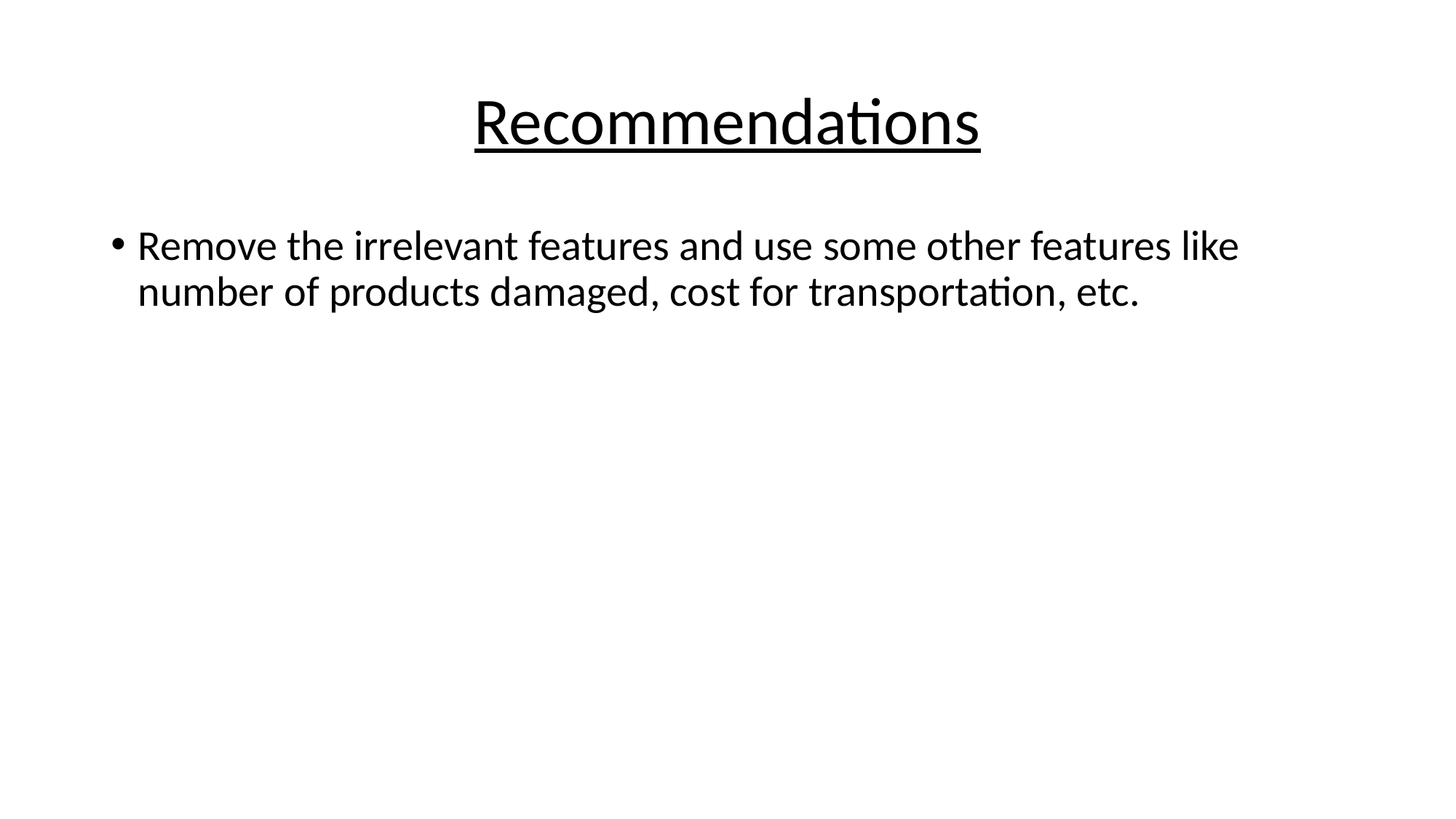

# Recommendations
Remove the irrelevant features and use some other features like number of products damaged, cost for transportation, etc.